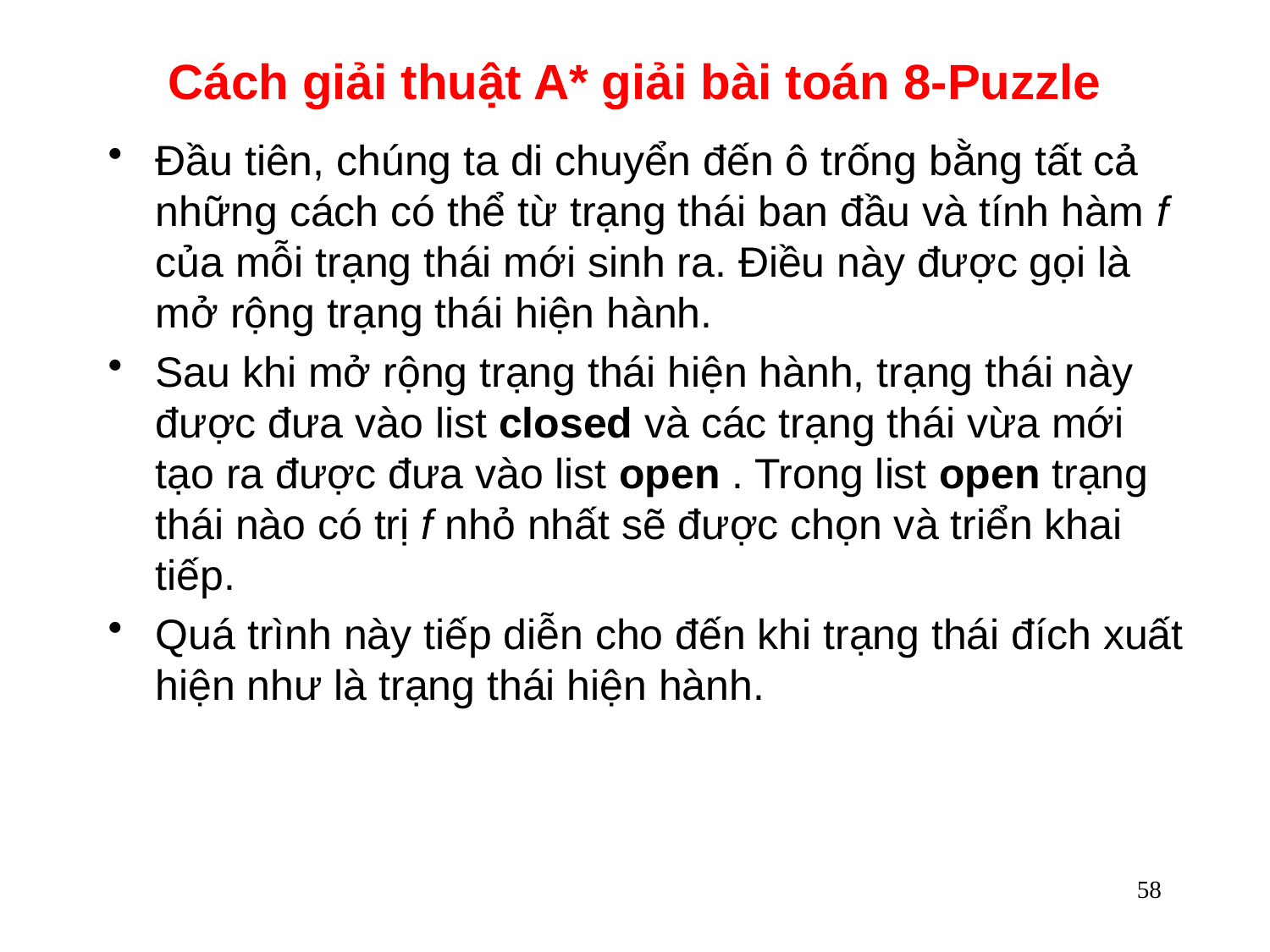

# Cách giải thuật A* giải bài toán 8-Puzzle
Đầu tiên, chúng ta di chuyển đến ô trống bằng tất cả những cách có thể từ trạng thái ban đầu và tính hàm f của mỗi trạng thái mới sinh ra. Điều này được gọi là mở rộng trạng thái hiện hành.
Sau khi mở rộng trạng thái hiện hành, trạng thái này được đưa vào list closed và các trạng thái vừa mới tạo ra được đưa vào list open . Trong list open trạng thái nào có trị f nhỏ nhất sẽ được chọn và triển khai tiếp.
Quá trình này tiếp diễn cho đến khi trạng thái đích xuất hiện như là trạng thái hiện hành.

58